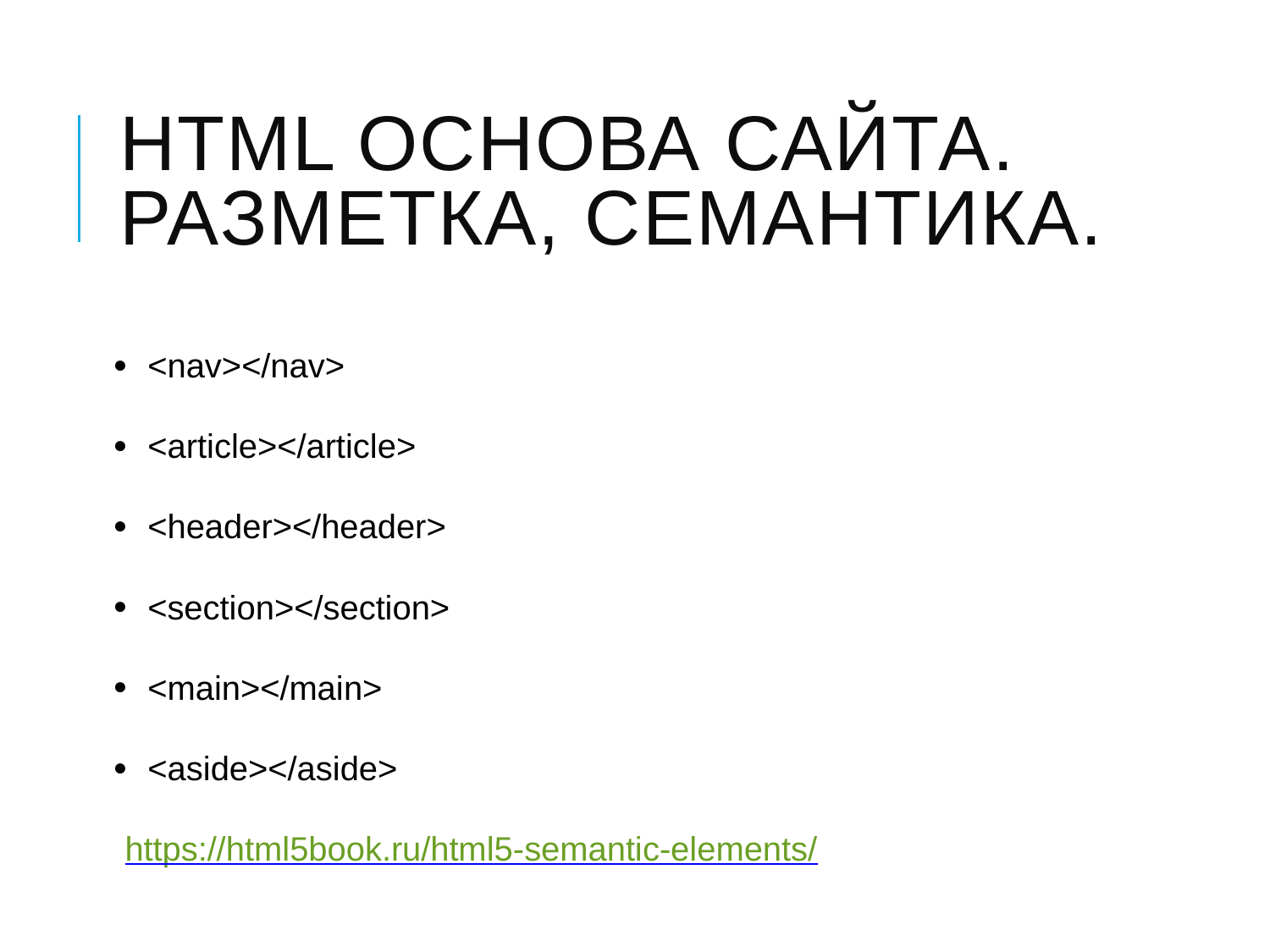

# HTML основа сайта. Разметка, семантика.

<nav></nav>
<article></article>
<header></header>
<section></section>
<main></main>
<aside></aside>
https://html5book.ru/html5-semantic-elements/